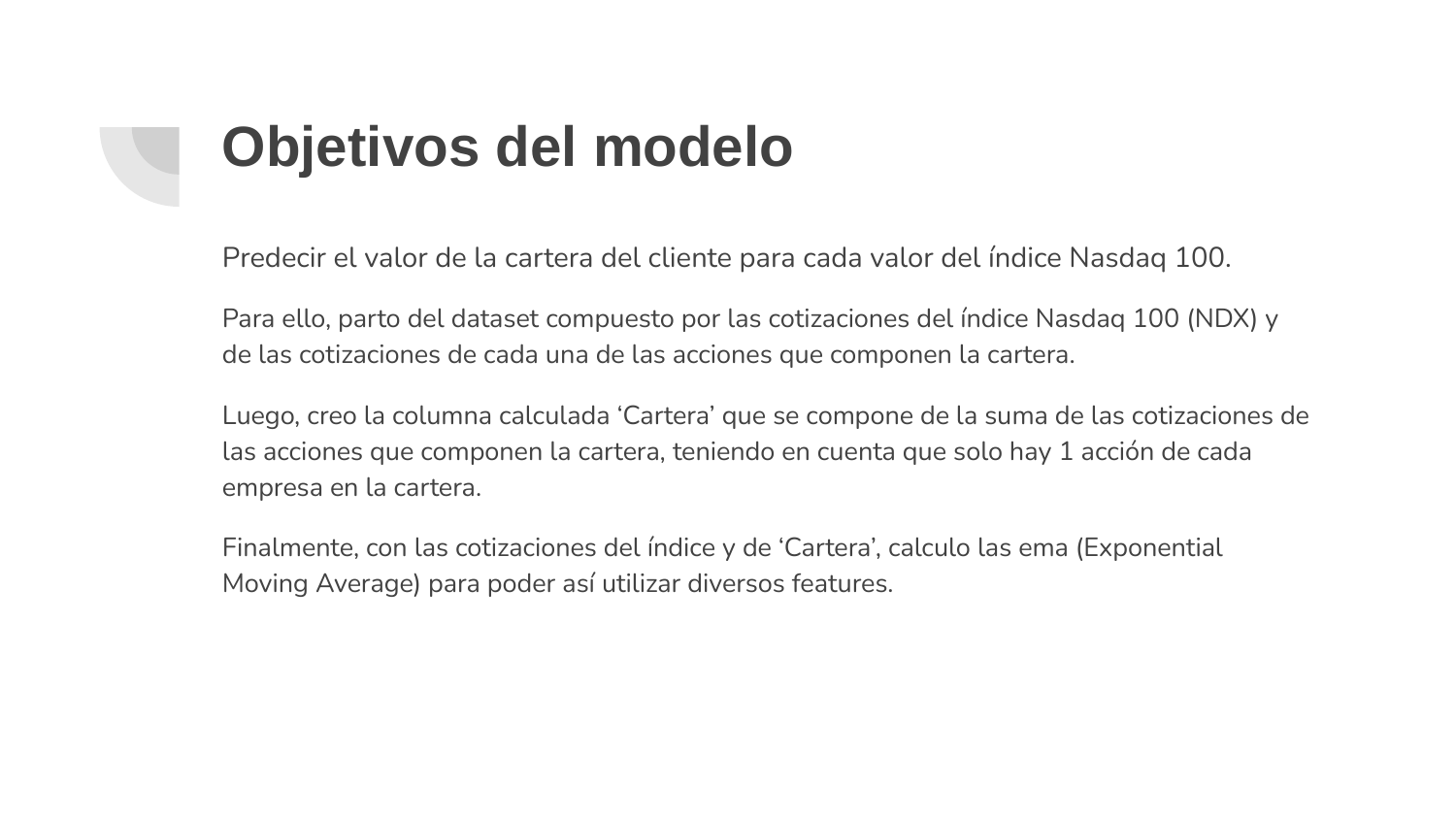

# Objetivos del modelo
Predecir el valor de la cartera del cliente para cada valor del índice Nasdaq 100.
Para ello, parto del dataset compuesto por las cotizaciones del índice Nasdaq 100 (NDX) y de las cotizaciones de cada una de las acciones que componen la cartera.
Luego, creo la columna calculada ‘Cartera’ que se compone de la suma de las cotizaciones de las acciones que componen la cartera, teniendo en cuenta que solo hay 1 acción de cada empresa en la cartera.
Finalmente, con las cotizaciones del índice y de ‘Cartera’, calculo las ema (Exponential Moving Average) para poder así utilizar diversos features.